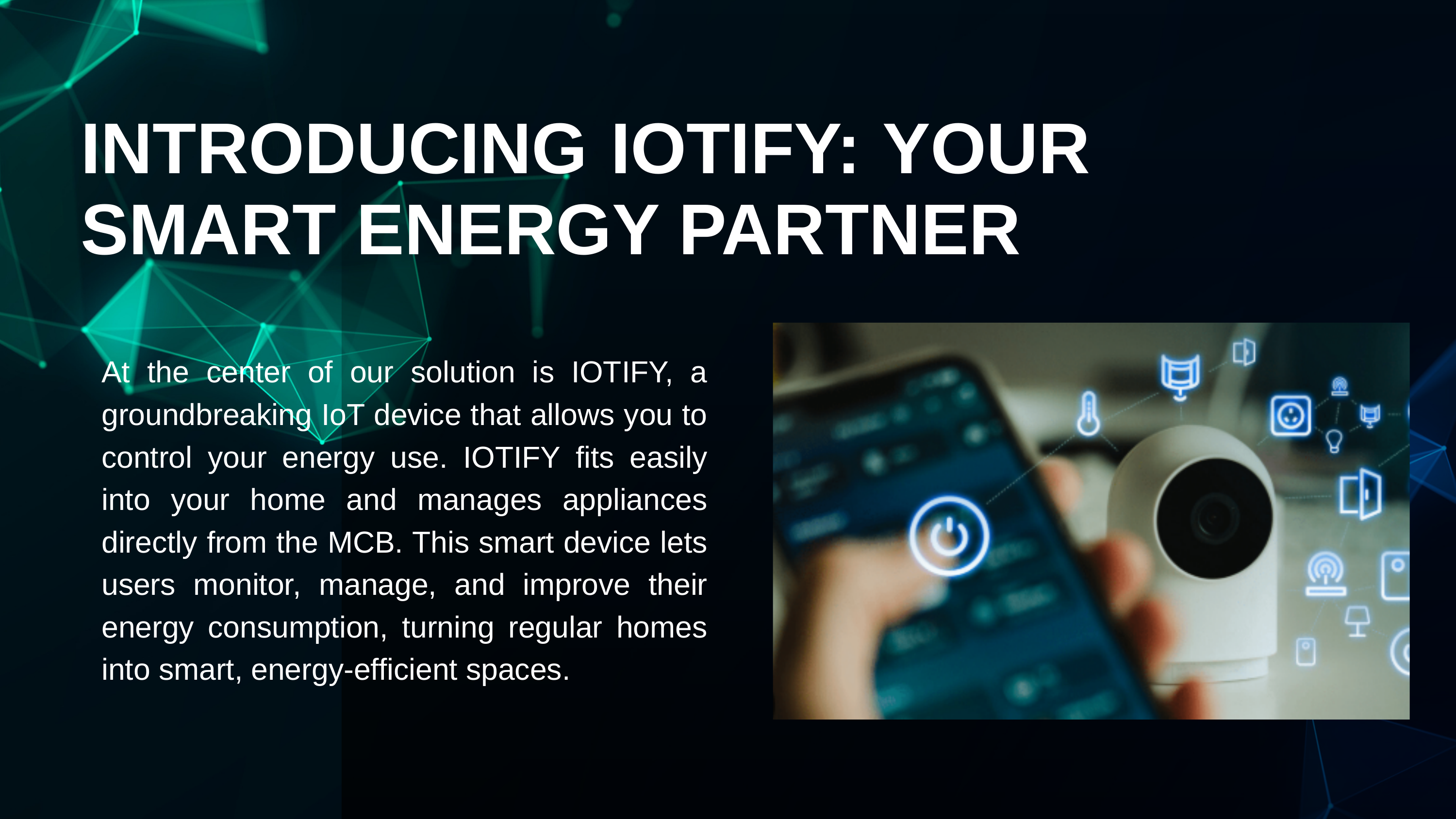

INTRODUCING IOTIFY: YOUR SMART ENERGY PARTNER

At the center of our solution is IOTIFY, a groundbreaking IoT device that allows you to control your energy use. IOTIFY fits easily into your home and manages appliances directly from the MCB. This smart device lets users monitor, manage, and improve their energy consumption, turning regular homes into smart, energy-efficient spaces.